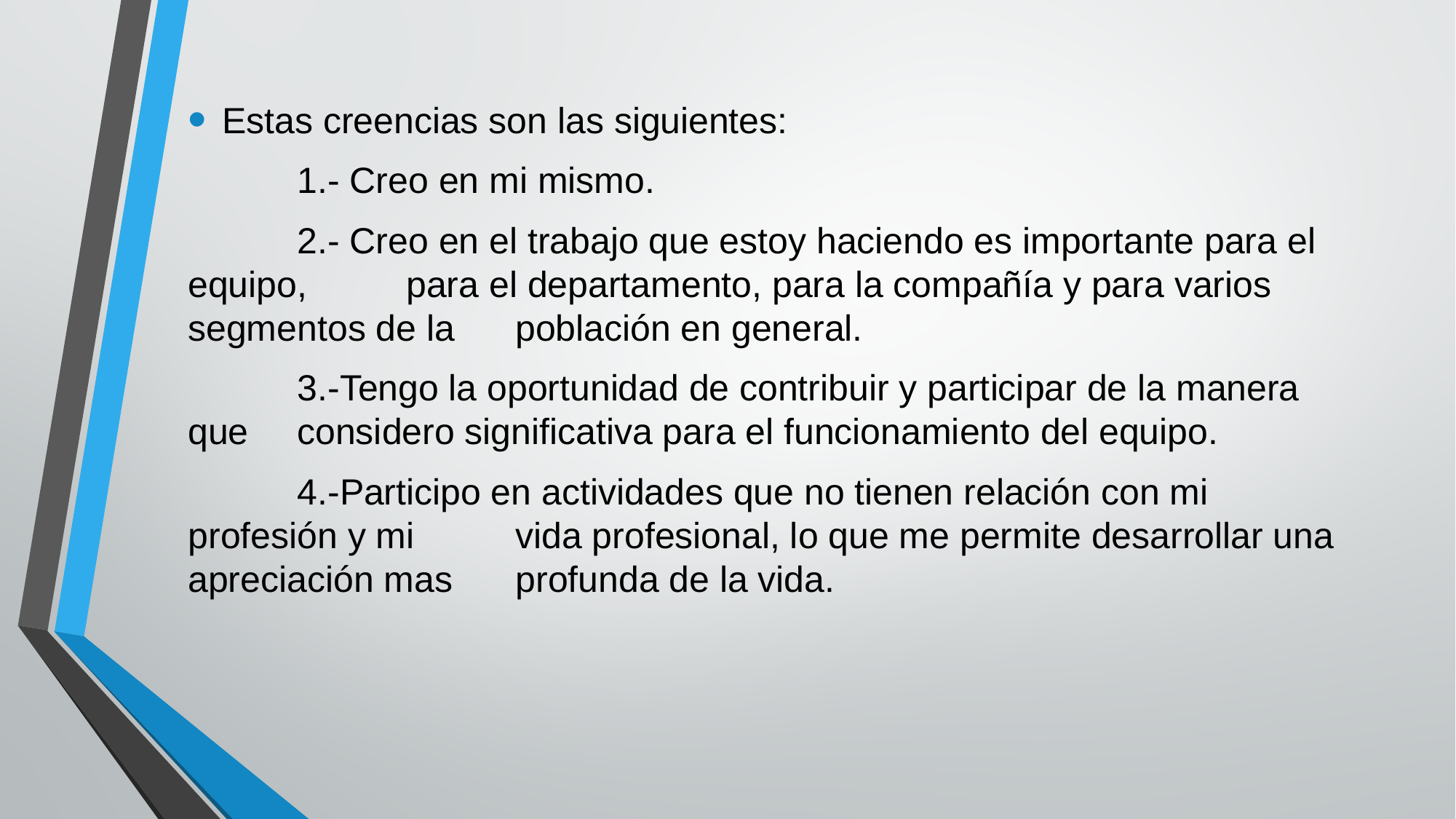

Estas creencias son las siguientes:
	1.- Creo en mi mismo.
	2.- Creo en el trabajo que estoy haciendo es importante para el equipo, 	para el departamento, para la compañía y para varios segmentos de la 	población en general.
	3.-Tengo la oportunidad de contribuir y participar de la manera que 	considero significativa para el funcionamiento del equipo.
	4.-Participo en actividades que no tienen relación con mi profesión y mi 	vida profesional, lo que me permite desarrollar una apreciación mas 	profunda de la vida.